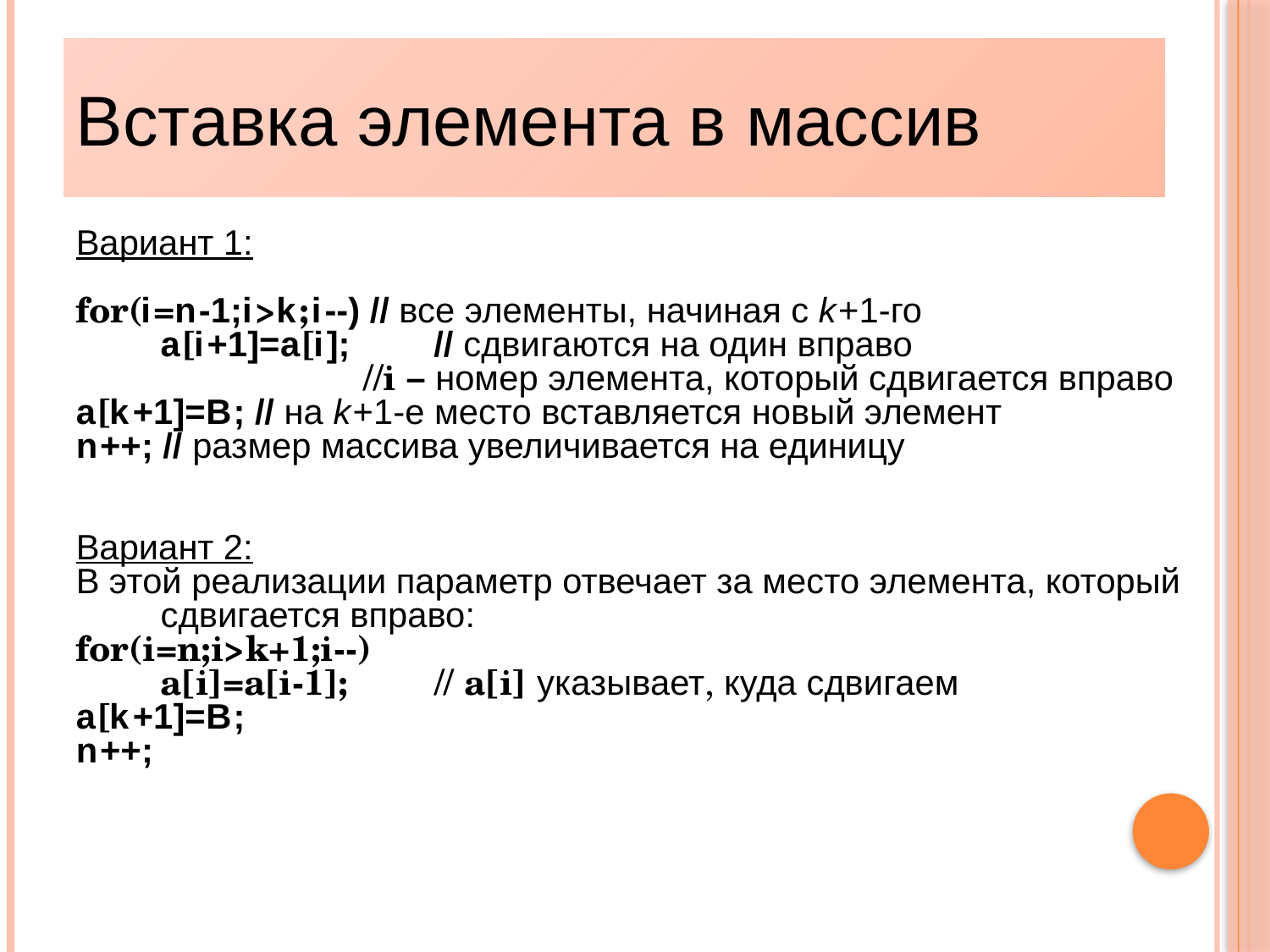

# Вставка элемента в массив
Вариант 1:

for(i=n-1;i>k;i--) // все элементы, начиная с k+1-го
	a[i+1]=a[i];	  // сдвигаются на один вправо
	                    //i – номер элемента, который сдвигается вправо
a[k+1]=B; // на k+1-е место вставляется новый элемент
n++; // размер массива увеличивается на единицу

Вариант 2:
В этой реализации параметр отвечает за место элемента, который сдвигается вправо:
for(i=n;i>k+1;i--)
	a[i]=a[i-1];	  // a[i] указывает, куда сдвигаем
a[k+1]=B;
n++;